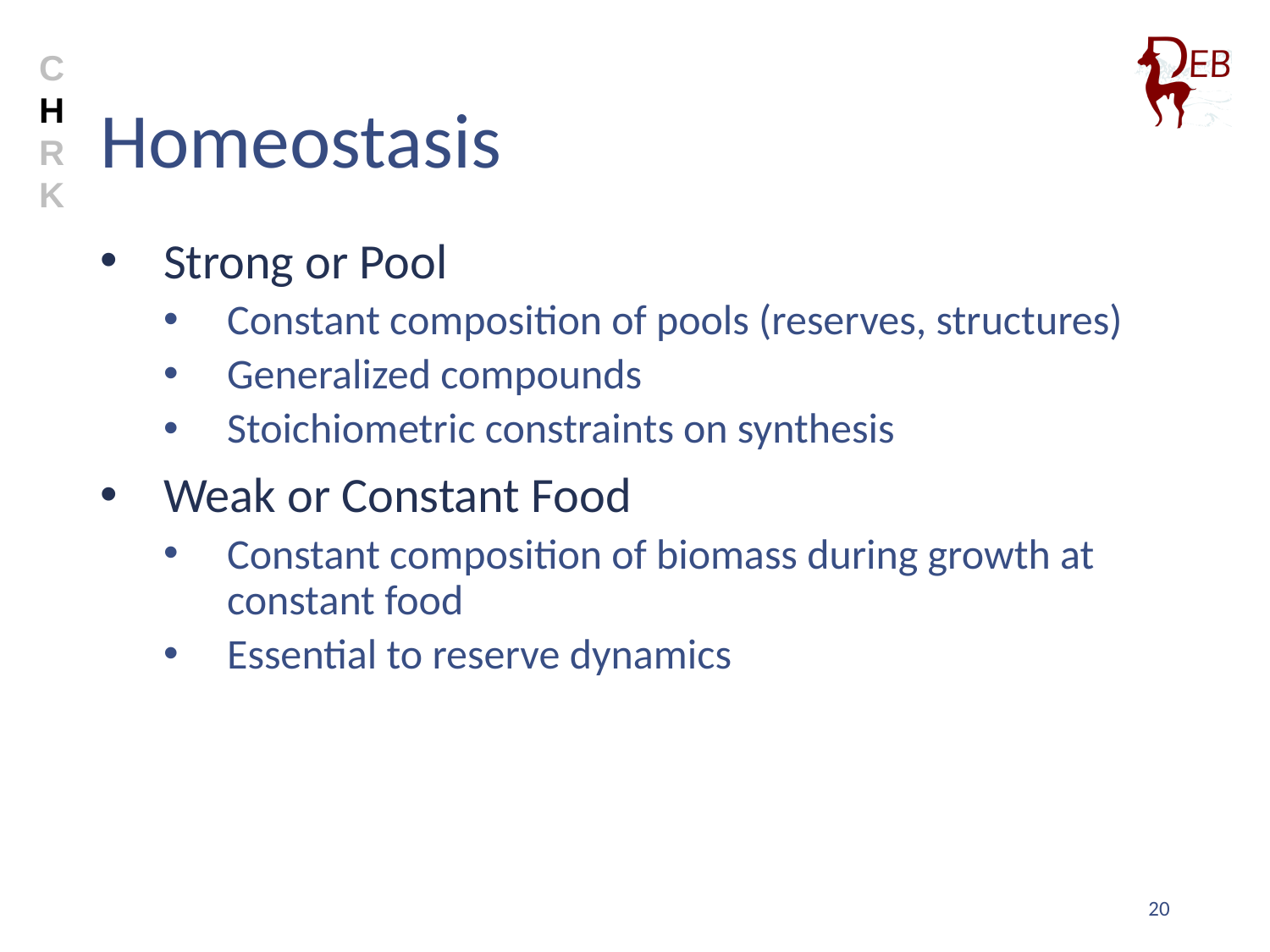

C
H
R
K
# Homeostasis
Strong or Pool
Constant composition of pools (reserves, structures)
Generalized compounds
Stoichiometric constraints on synthesis
Weak or Constant Food
Constant composition of biomass during growth at constant food
Essential to reserve dynamics
20